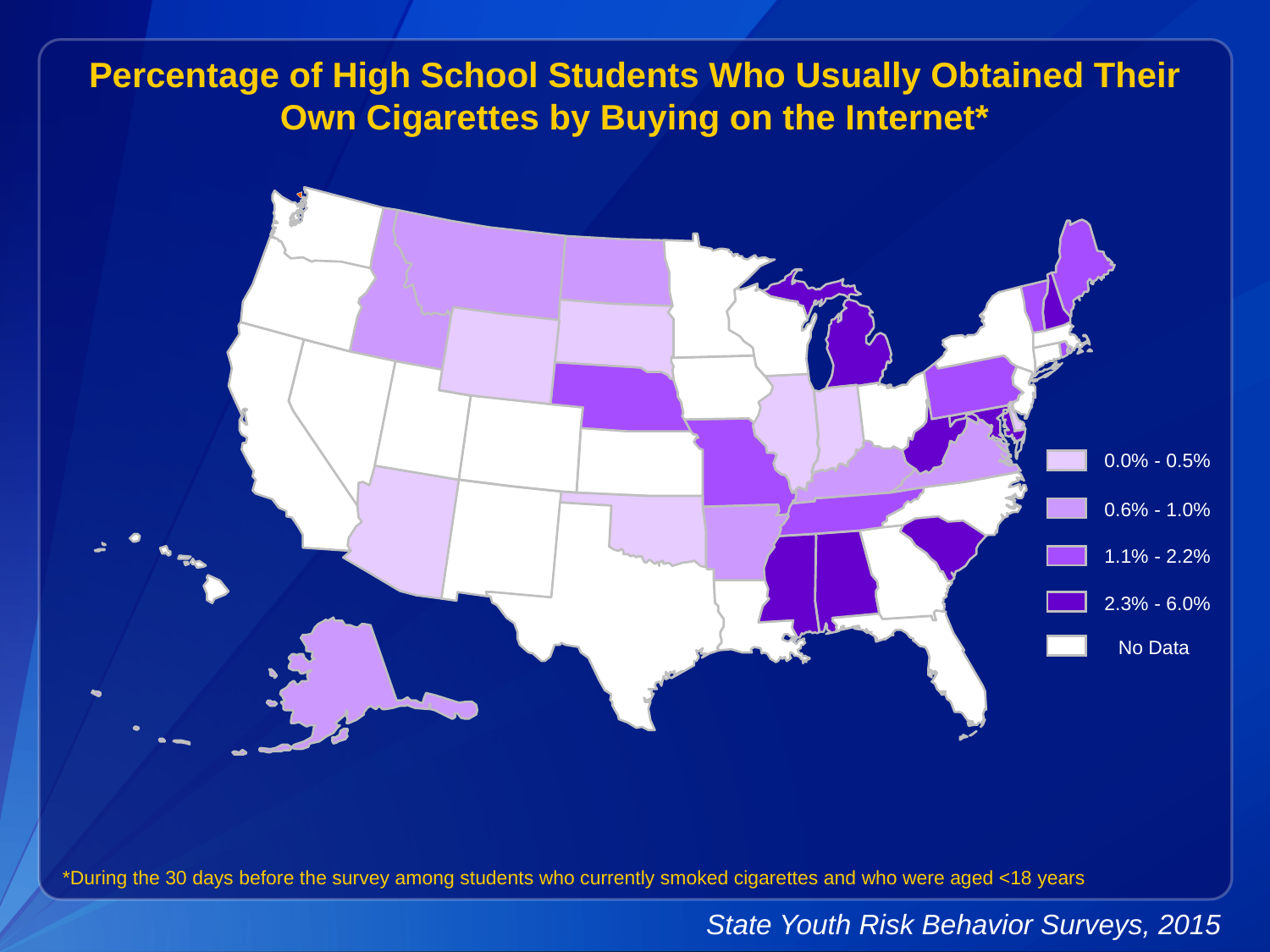

Percentage of High School Students Who Usually Obtained Their Own Cigarettes by Buying on the Internet*

0.0% - 0.5%

0.6% - 1.0%

1.1% - 2.2%

2.3% - 6.0%

No Data

*During the 30 days before the survey among students who currently smoked cigarettes and who were aged <18 years
State Youth Risk Behavior Surveys, 2015